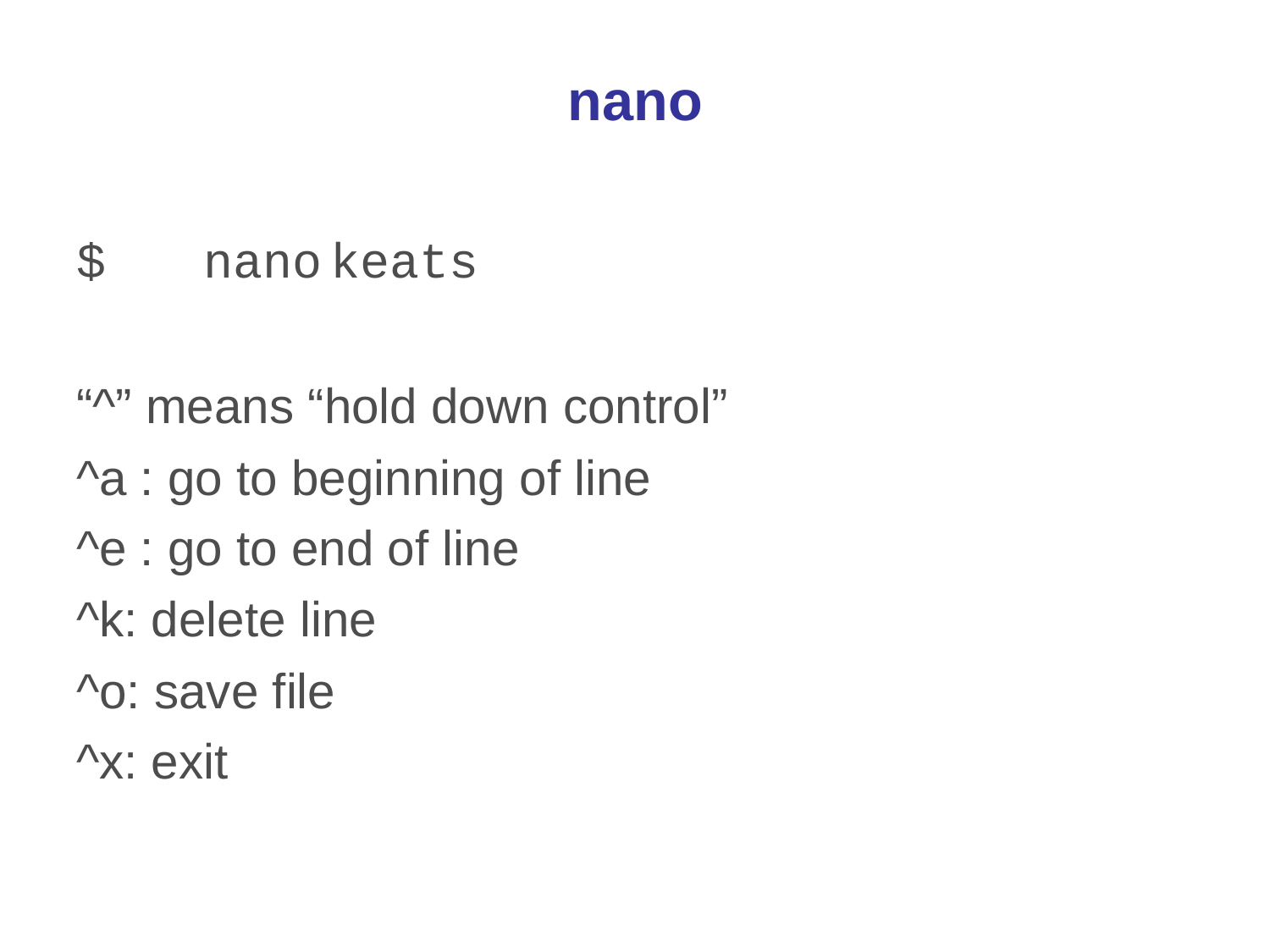

# nano
$	nano	keats

“^” means “hold down control”
^a : go to beginning of line
^e : go to end of line
^k: delete line
^o: save file
^x: exit